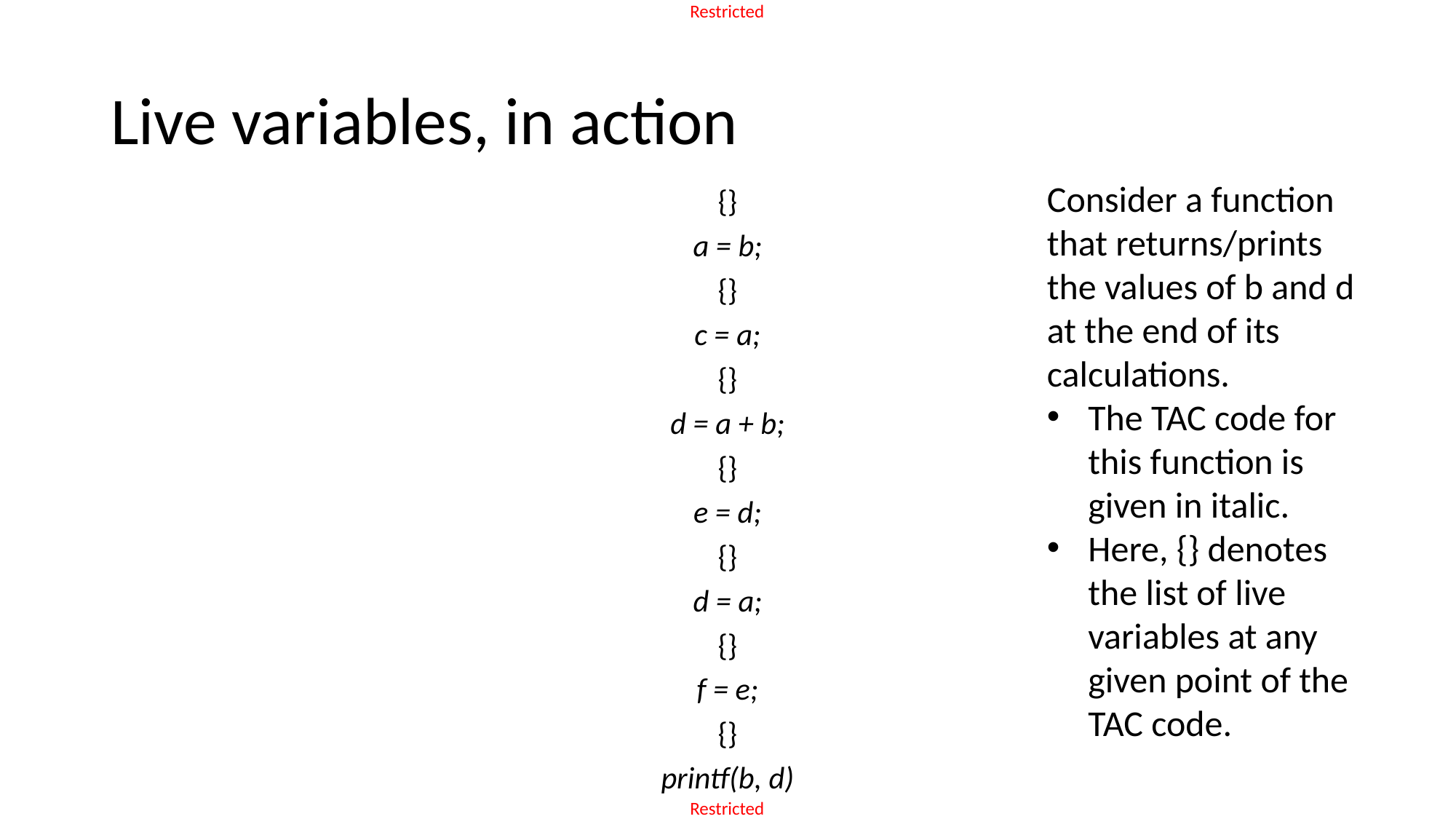

# Live variables, in action
Consider a function that returns/prints the values of b and d at the end of its calculations.
The TAC code for this function is given in italic.
Here, {} denotes the list of live variables at any given point of the TAC code.
{}
a = b;
{}
c = a;
{}
d = a + b;
{}
e = d;
{}
d = a;
{}
f = e;
{}
printf(b, d)